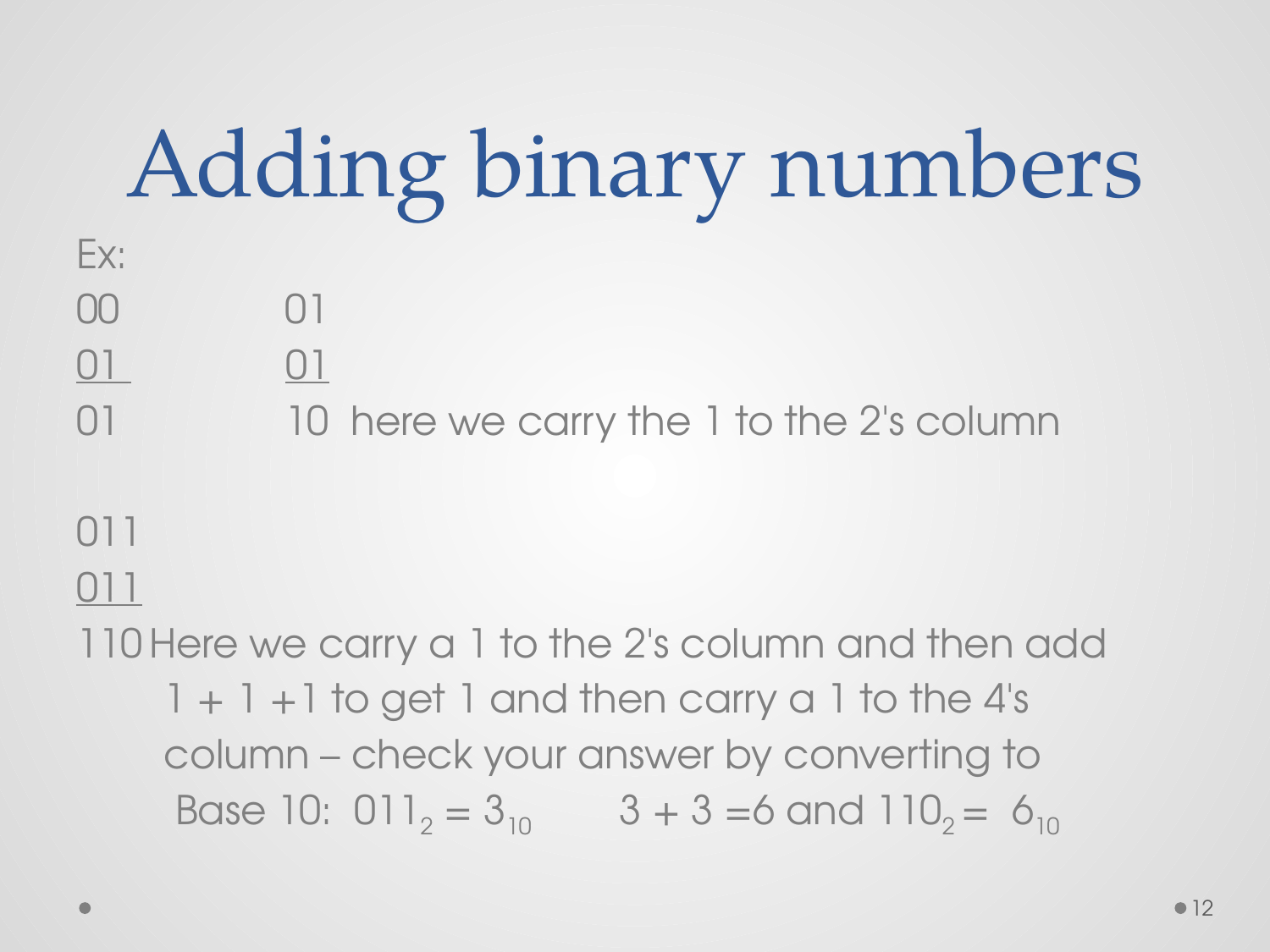

# Adding binary numbers
Ex:
00               01
01               01
01               10  here we carry the 1 to the 2's column

011
011
 Here we carry a 1 to the 2's column and then add
        1 + 1 +1 to get 1 and then carry a 1 to the 4's
        column – check your answer by converting to
         Base 10:  0112 = 310        3 + 3 =6 and 1102 =  610

12